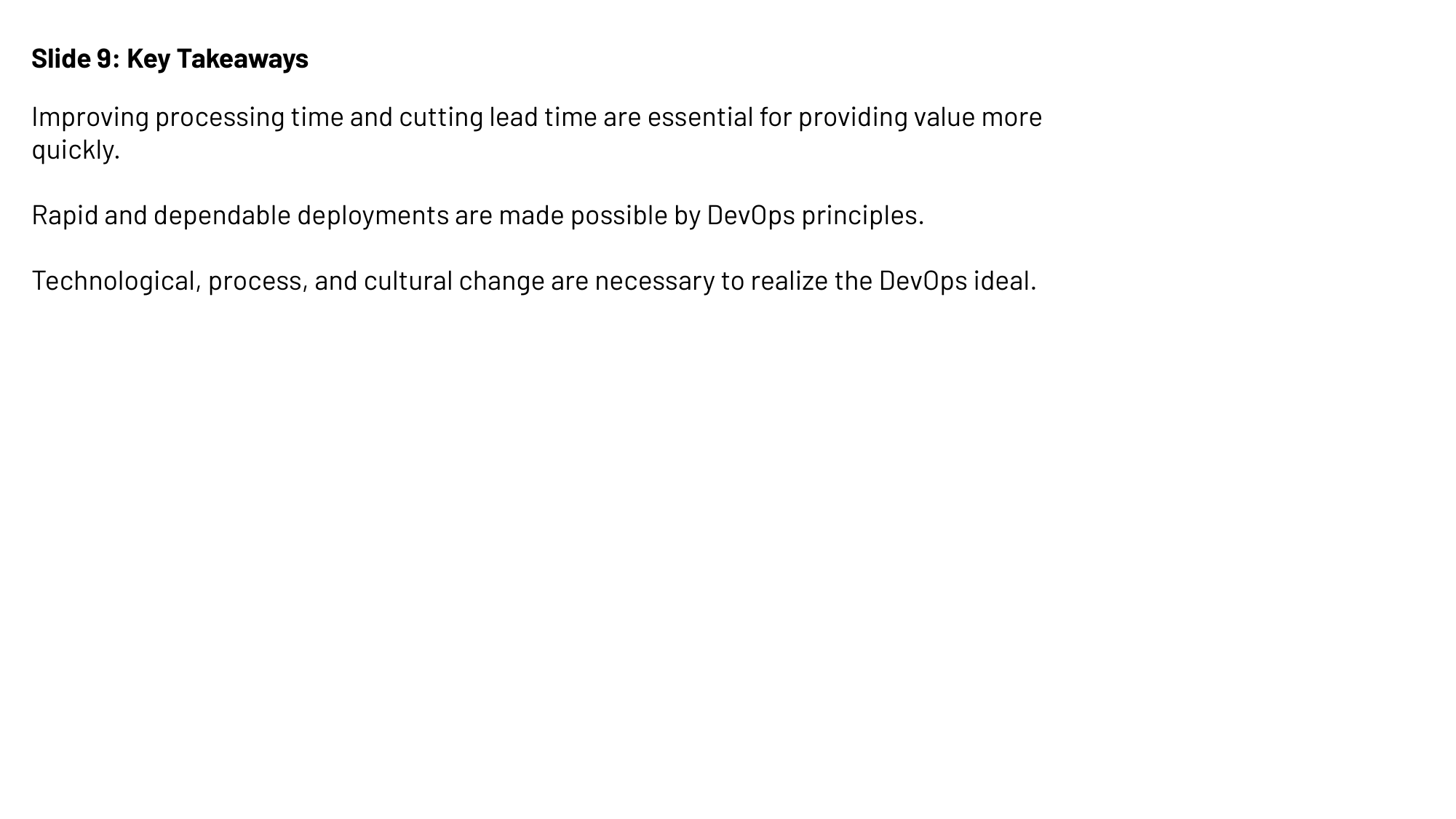

Slide 9: Key Takeaways
Improving processing time and cutting lead time are essential for providing value more quickly.

Rapid and dependable deployments are made possible by DevOps principles.

Technological, process, and cultural change are necessary to realize the DevOps ideal.